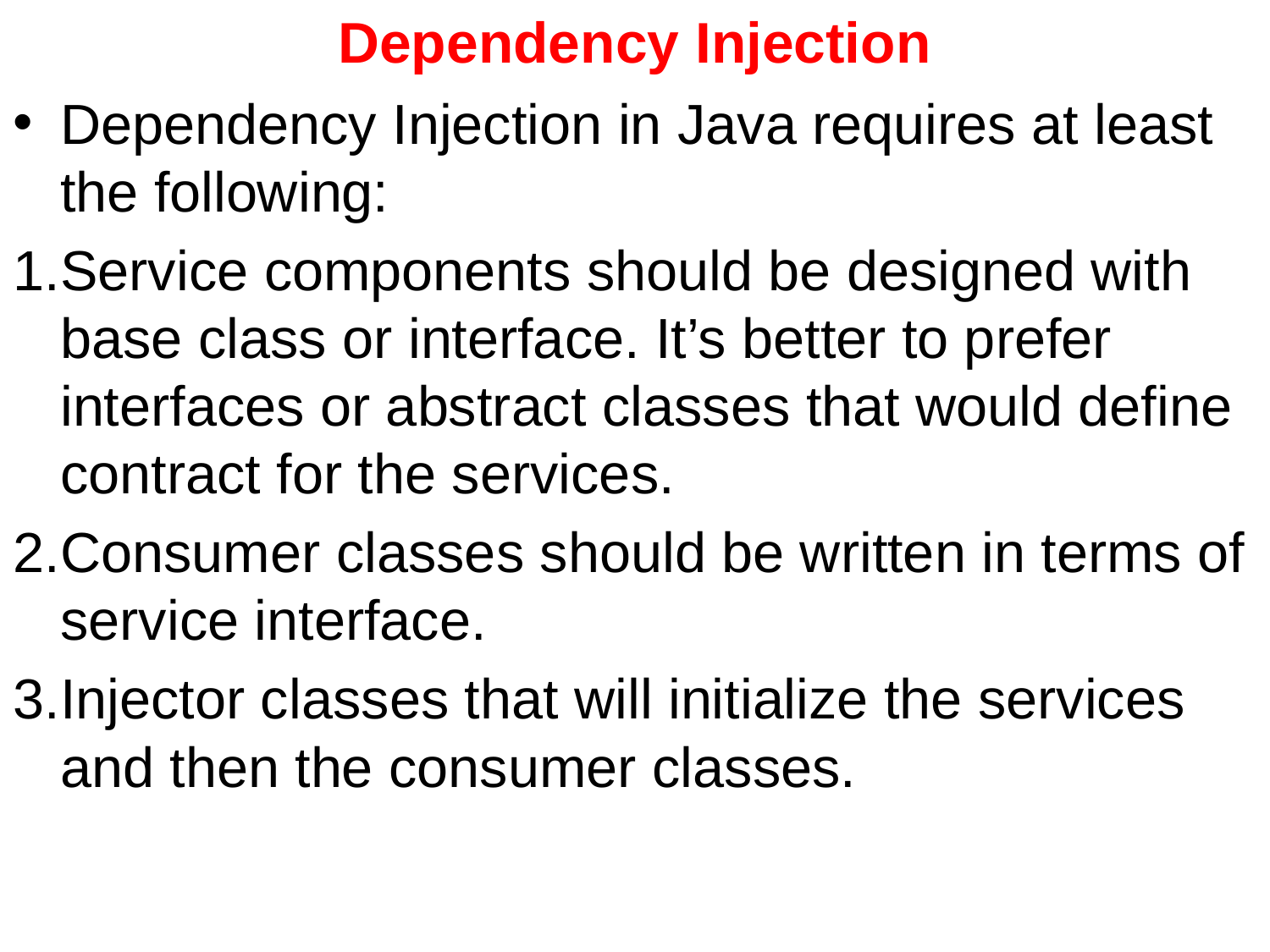

# Dependency Injection
Dependency Injection in Java requires at least the following:
Service components should be designed with base class or interface. It’s better to prefer interfaces or abstract classes that would define contract for the services.
Consumer classes should be written in terms of service interface.
Injector classes that will initialize the services and then the consumer classes.